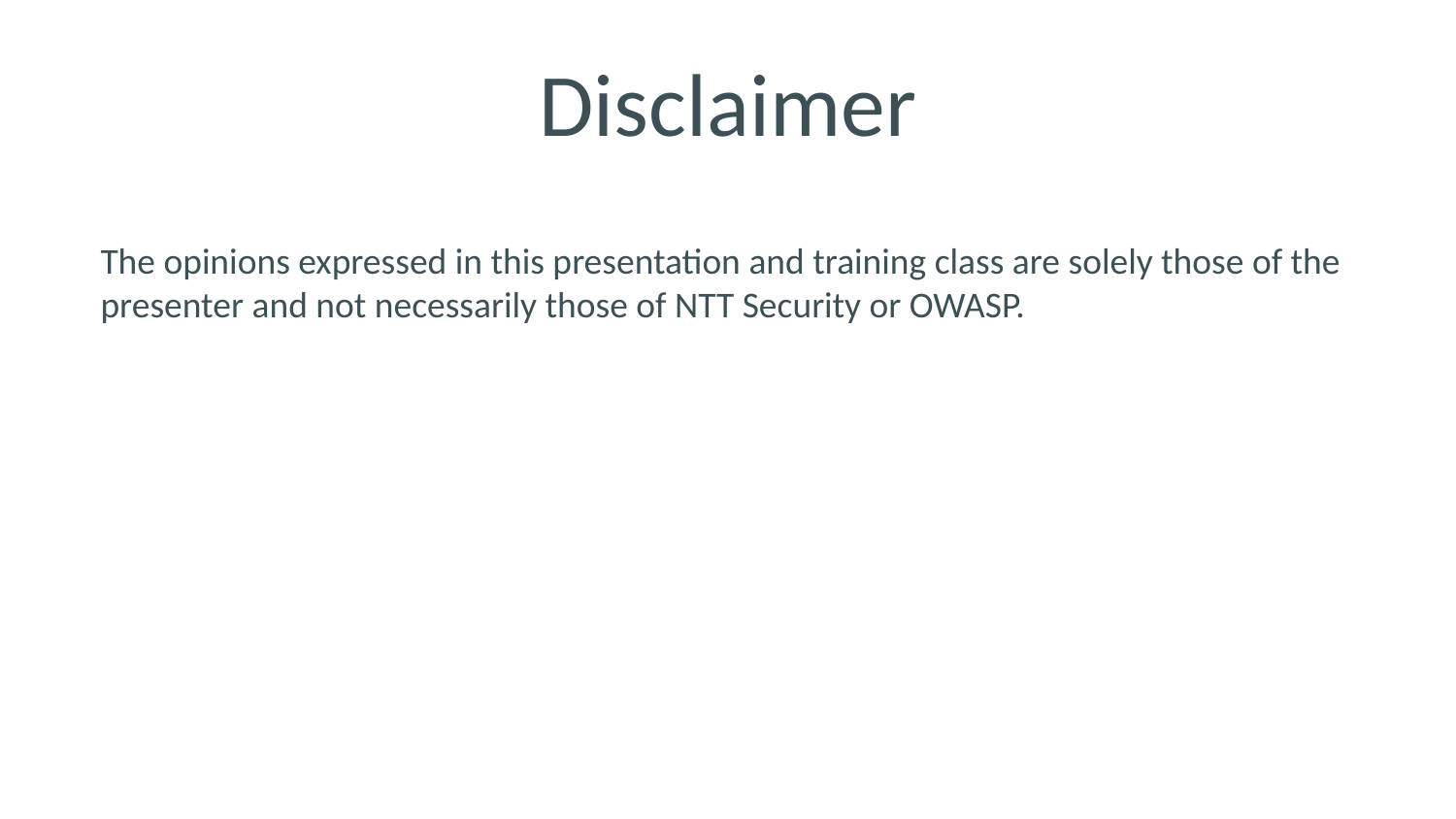

# Disclaimer
The opinions expressed in this presentation and training class are solely those of the presenter and not necessarily those of NTT Security or OWASP.